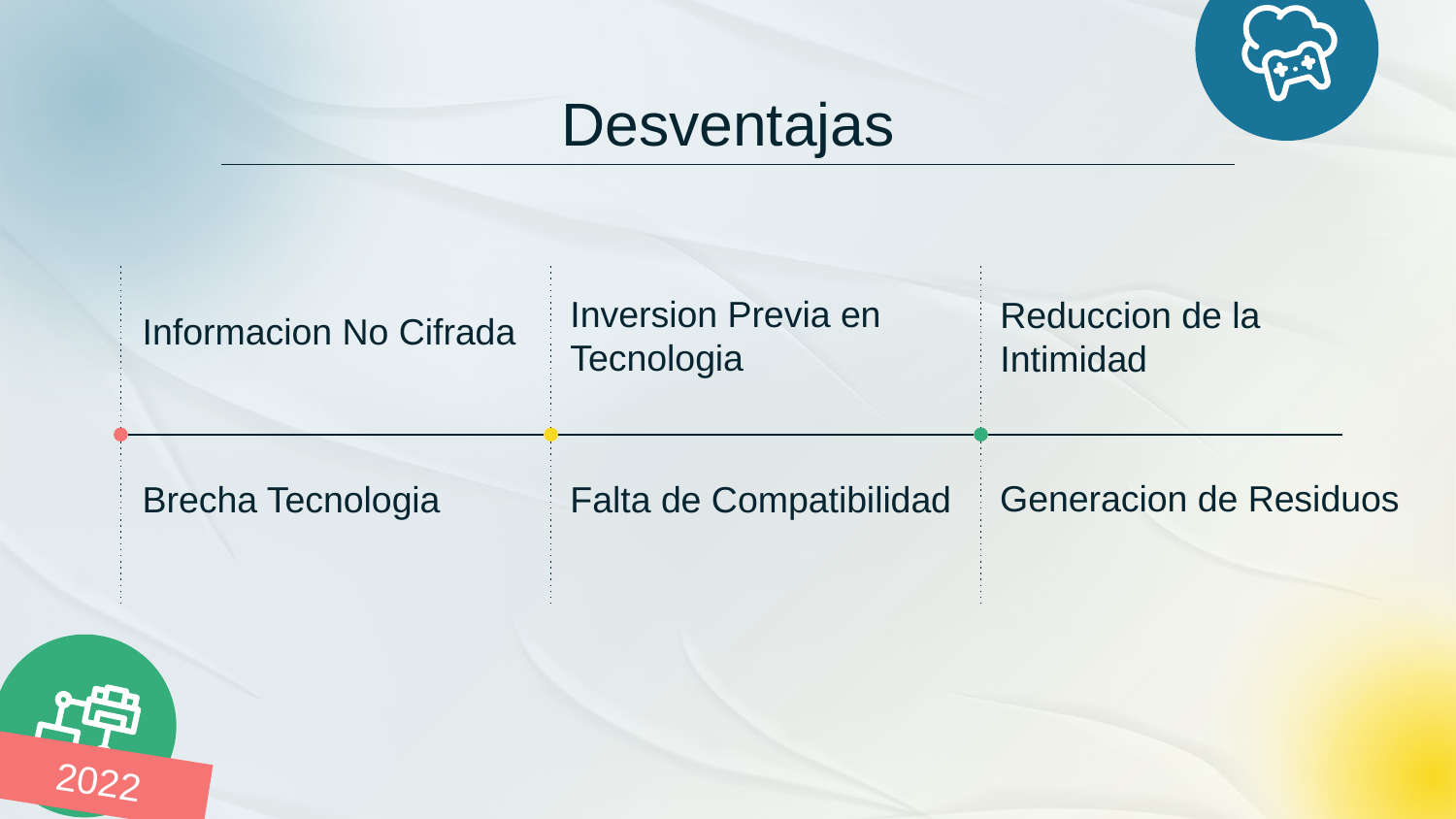

# Desventajas
Inversion Previa en Tecnologia
Reduccion de la Intimidad
Informacion No Cifrada

Generacion de Residuos
Falta de Compatibilidad
Brecha Tecnologia

2022